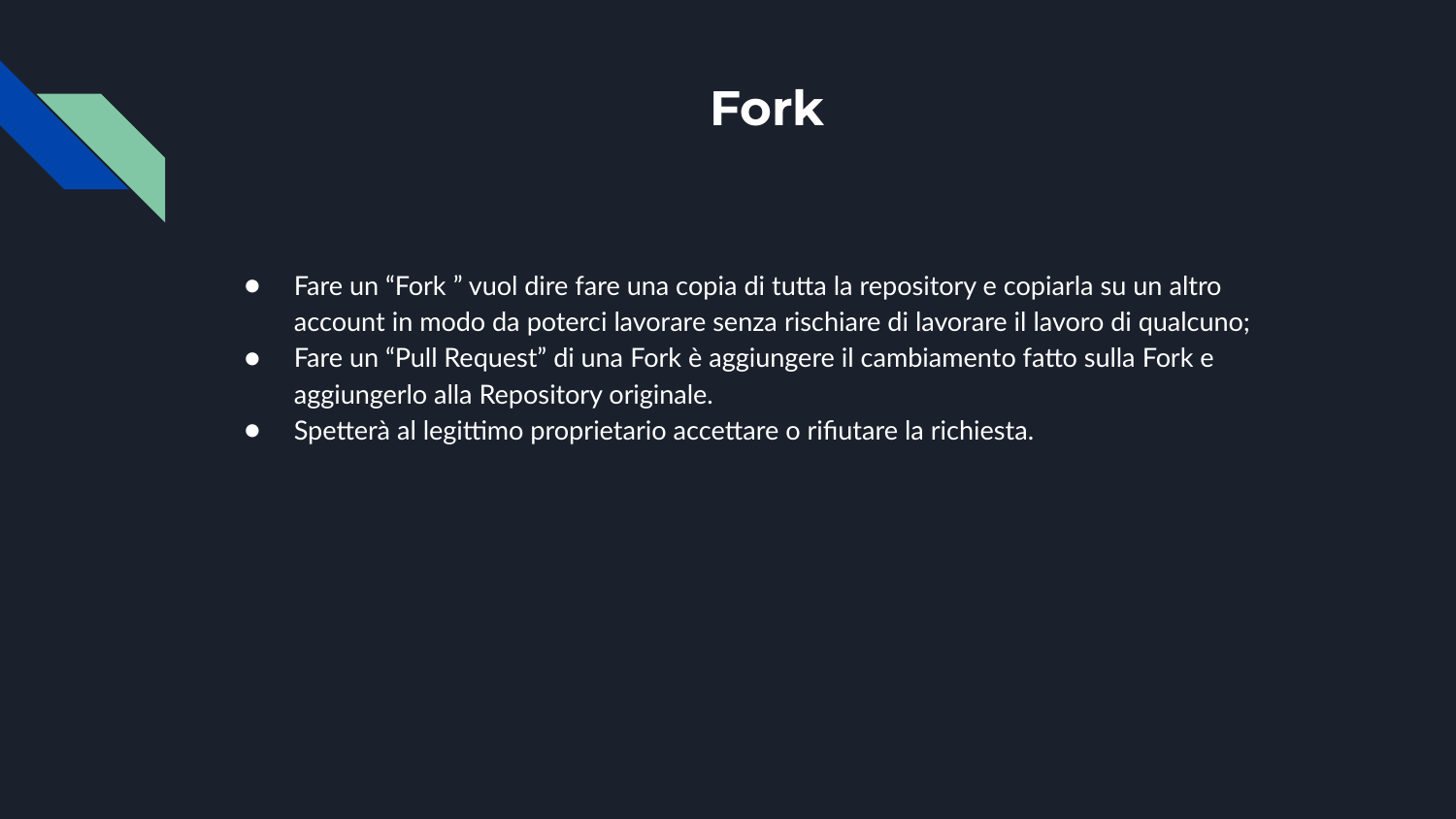

# Fork
Fare un “Fork ” vuol dire fare una copia di tutta la repository e copiarla su un altro account in modo da poterci lavorare senza rischiare di lavorare il lavoro di qualcuno;
Fare un “Pull Request” di una Fork è aggiungere il cambiamento fatto sulla Fork e aggiungerlo alla Repository originale.
Spetterà al legittimo proprietario accettare o rifiutare la richiesta.